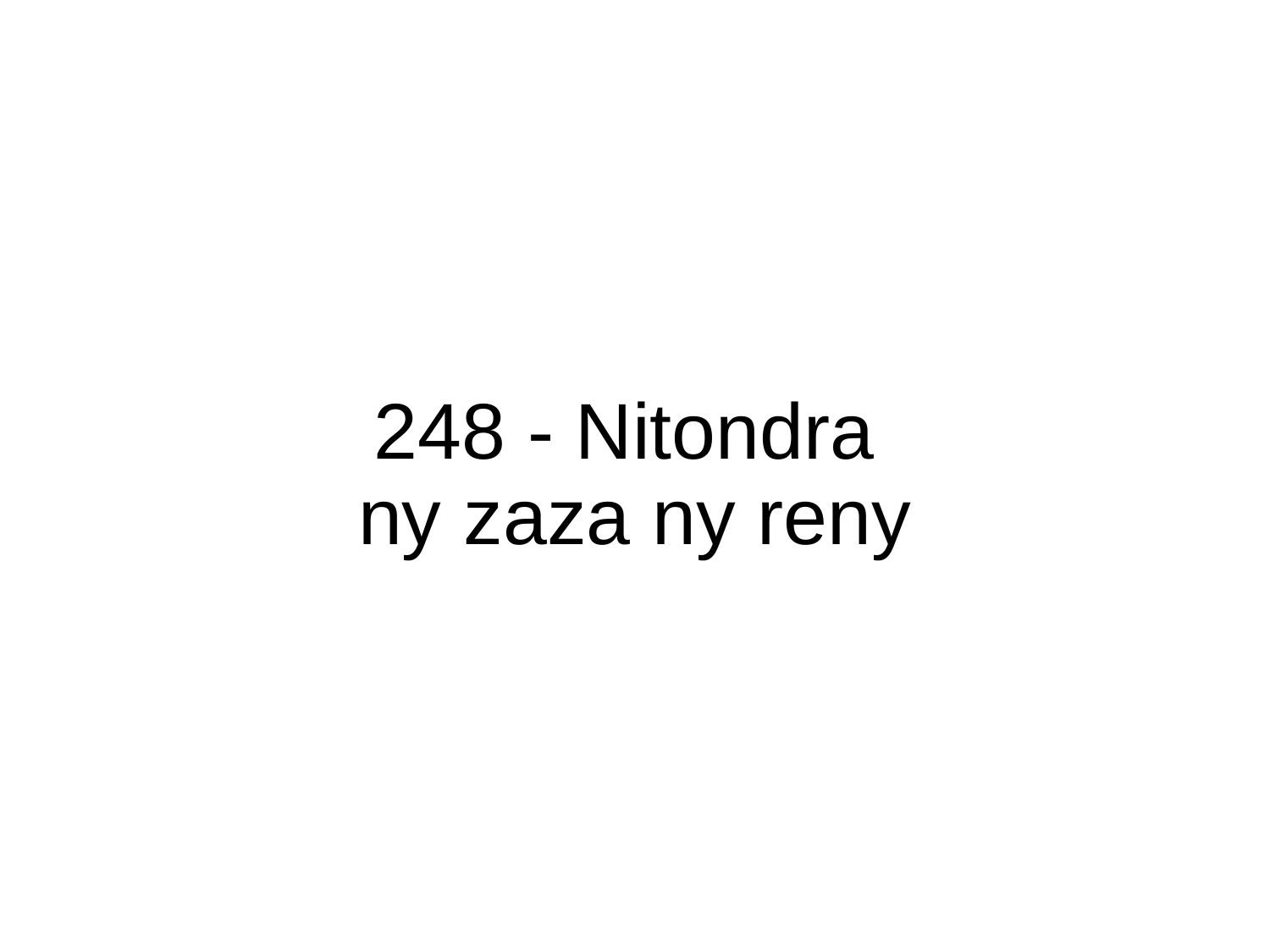

248 - Nitondra
ny zaza ny reny